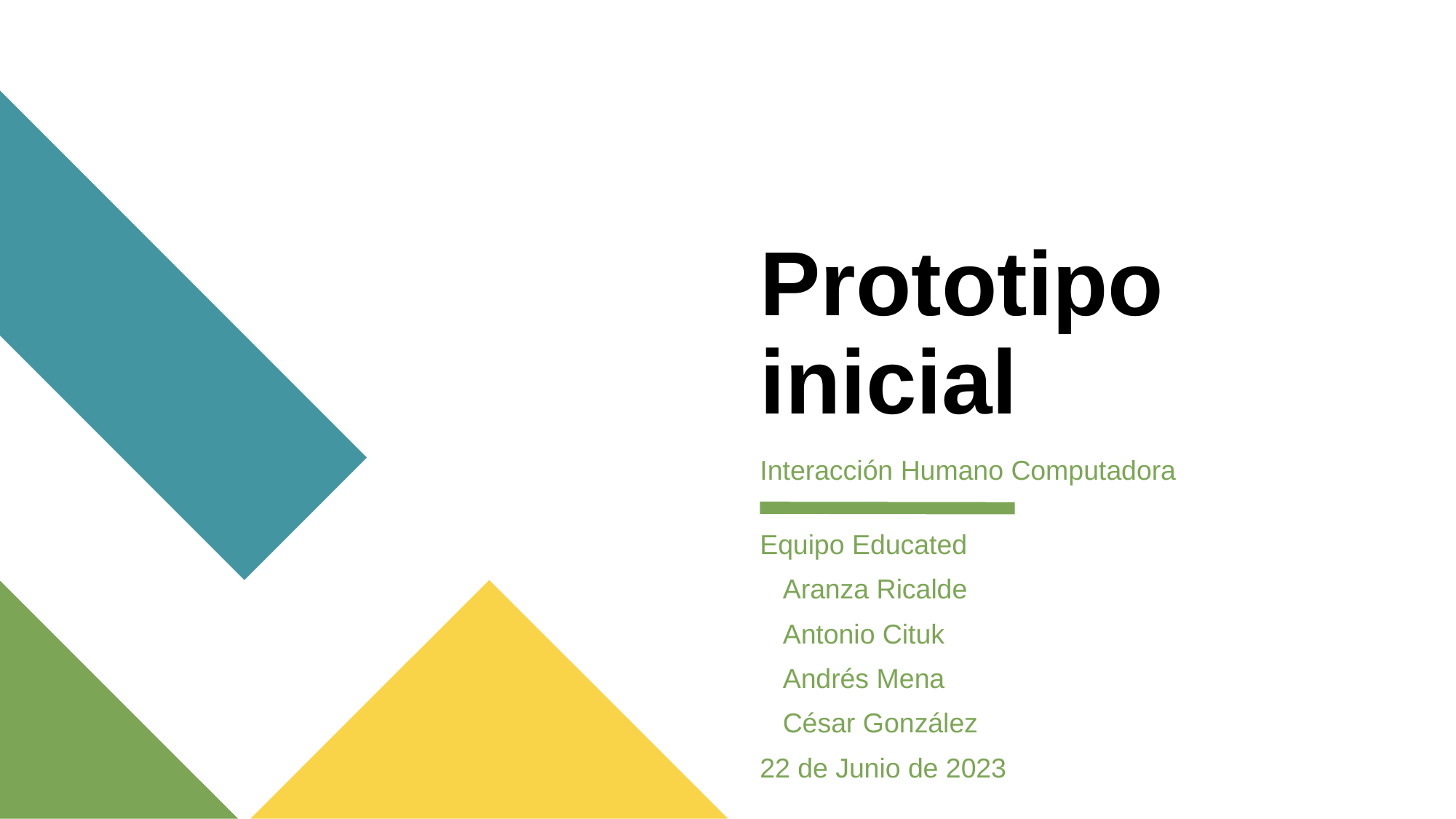

# Prototipo inicial
Interacción Humano Computadora

Equipo Educated
   Aranza Ricalde​
   Antonio Cituk​
   Andrés Mena​
   César González
22 de Junio de 2023